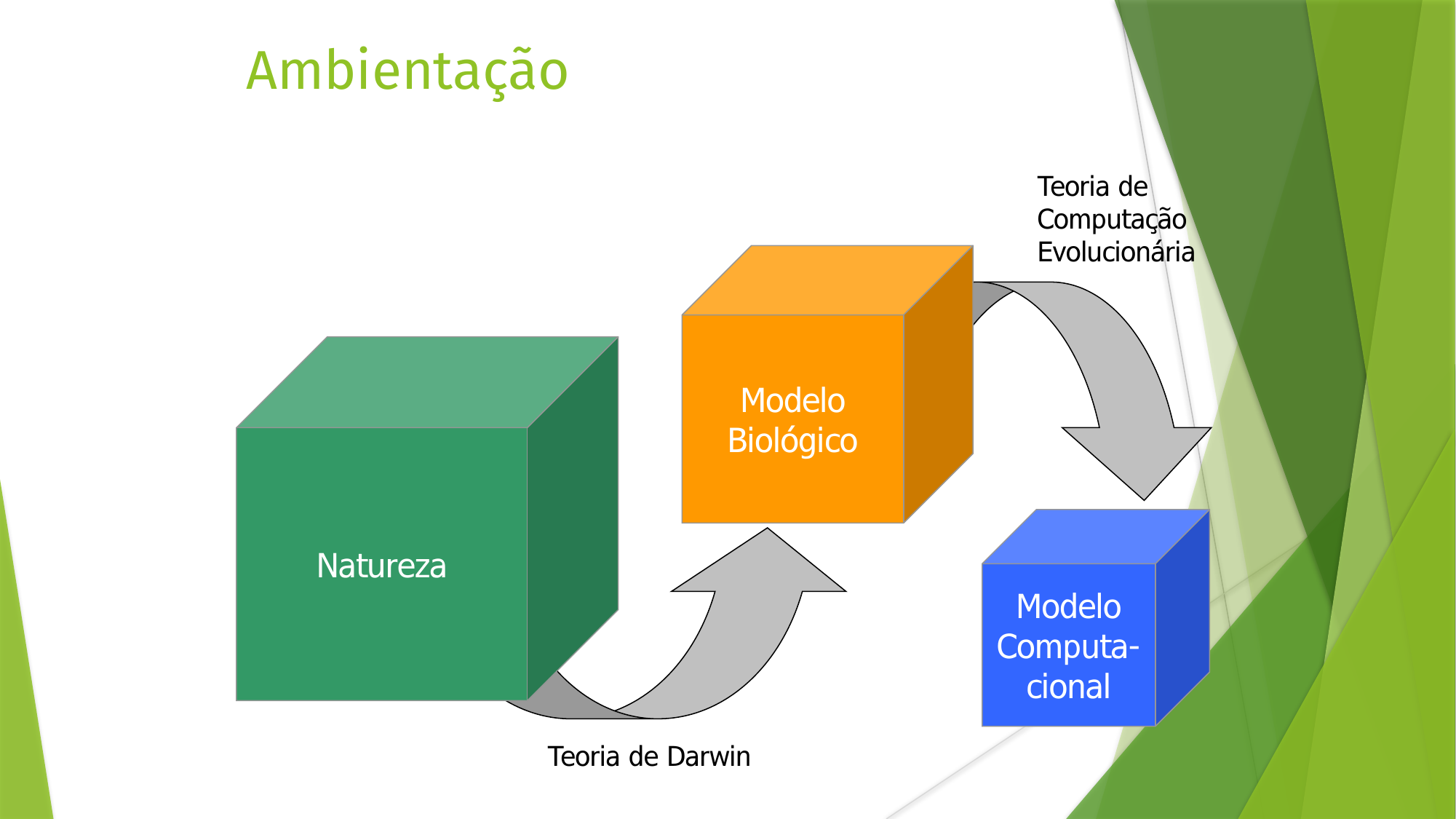

Ambientação
Teoria de Computação Evolucionária
Modelo
Biológico

Natureza
Modelo
Computa-
cional

Teoria de Darwin